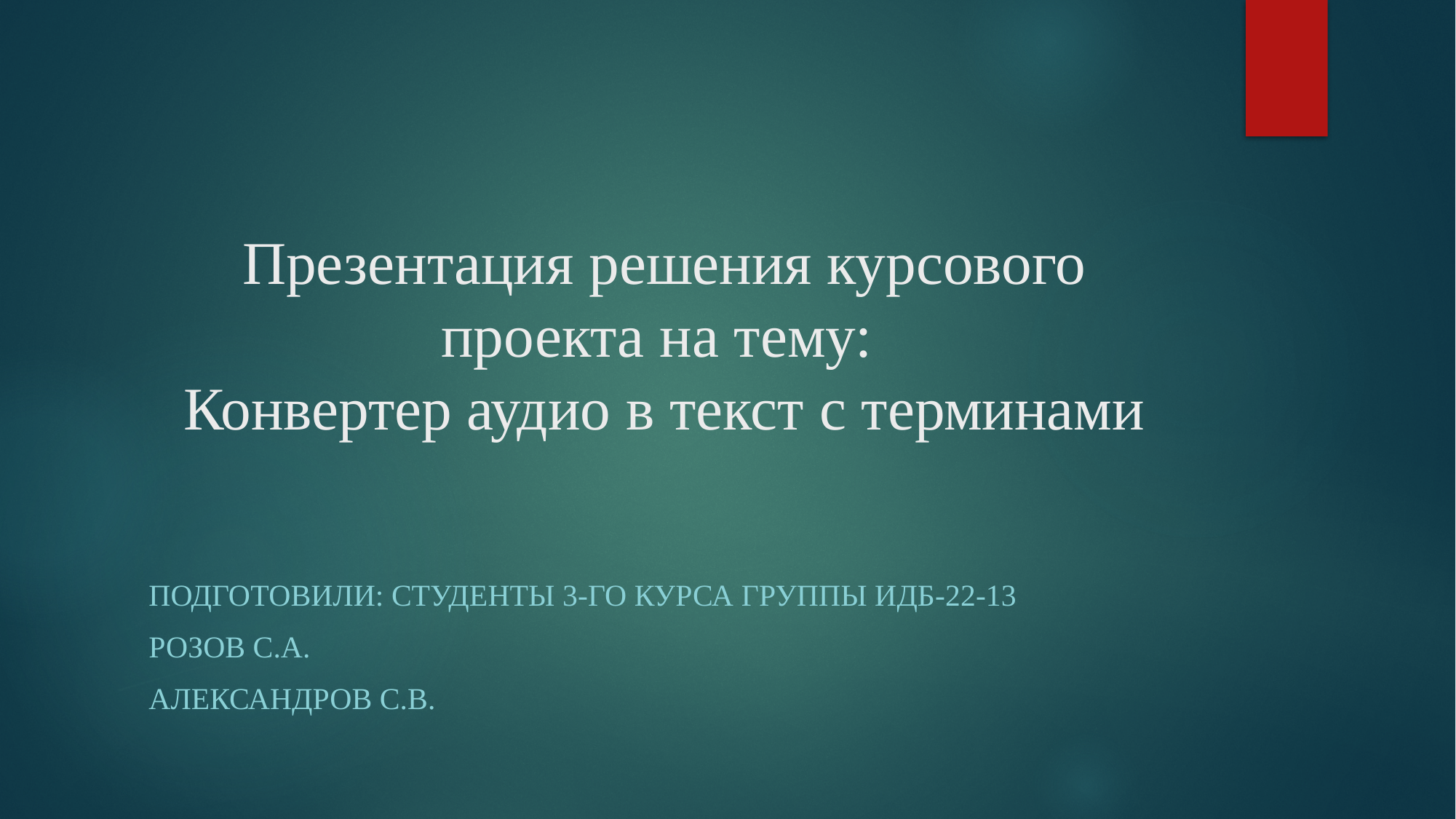

# Презентация решения курсового проекта на тему: Конвертер аудио в текст с терминами
Подготовили: Студенты 3-го курса группы идб-22-13
Розов с.а.
Александров с.в.